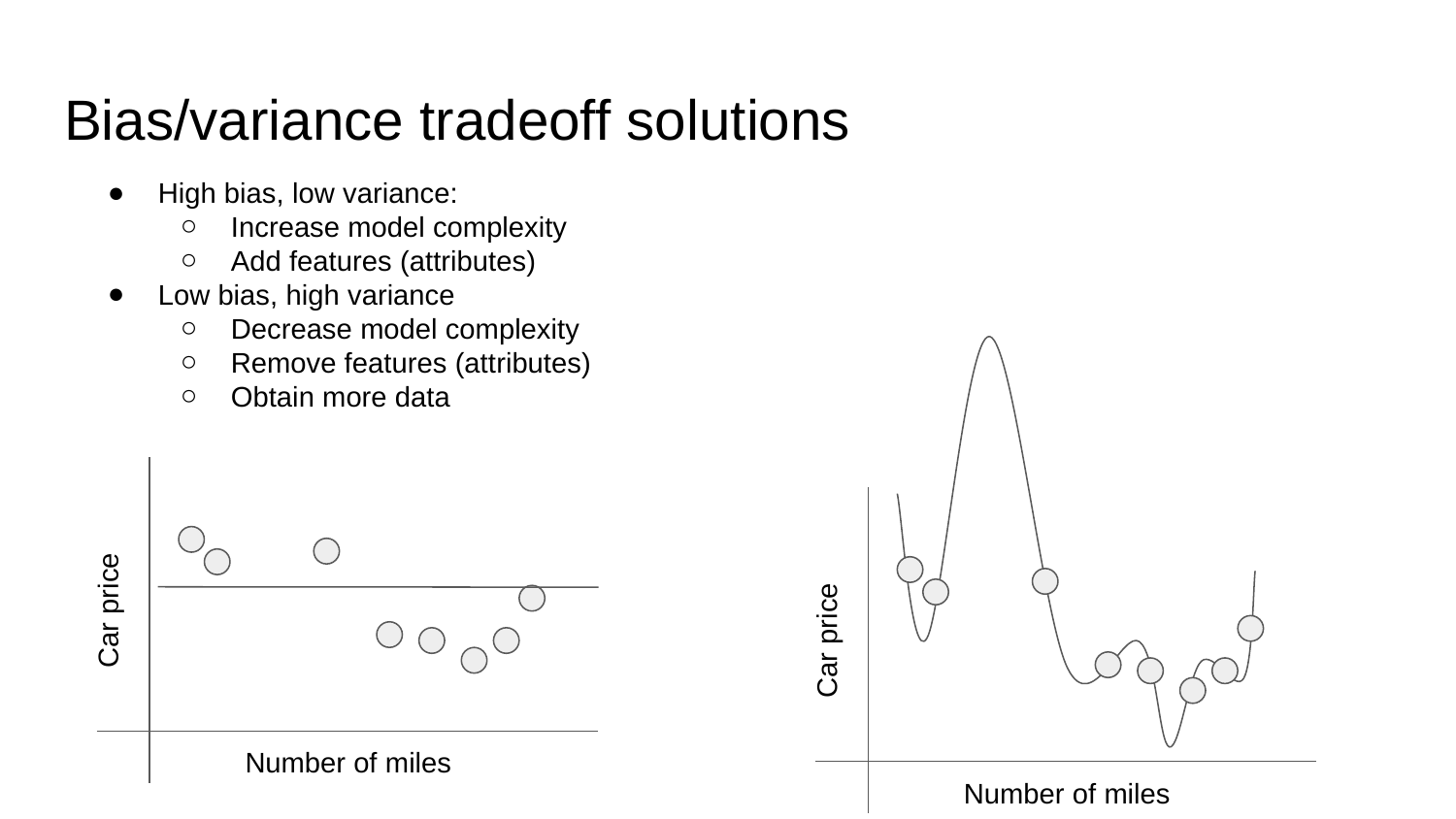

# Bias/variance tradeoff solutions
High bias, low variance:
Increase model complexity
Add features (attributes)
Low bias, high variance
Decrease model complexity
Remove features (attributes)
Obtain more data

Car price

Car price

Number of miles
Number of miles